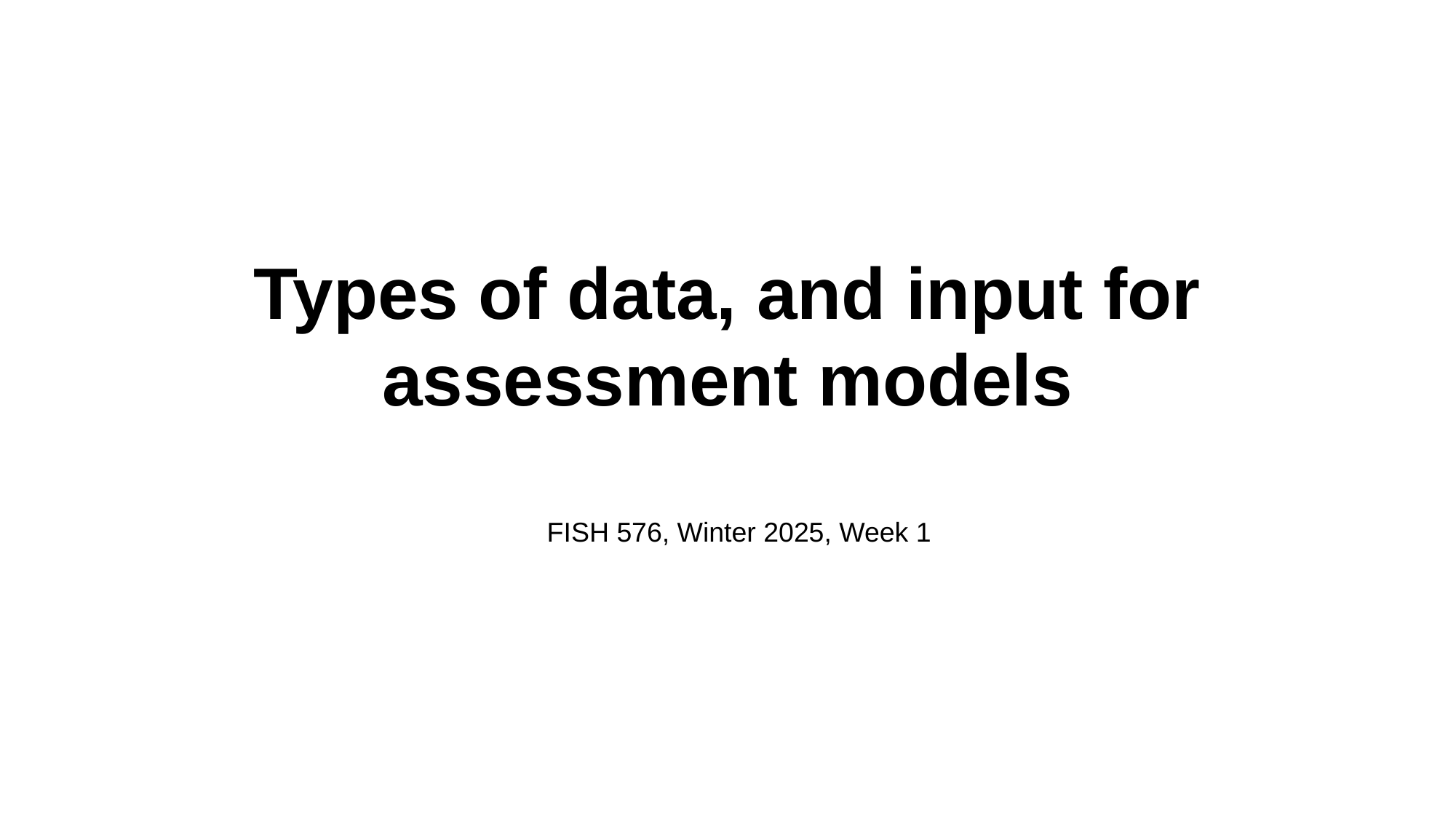

# Types of data, and input for assessment models
FISH 576, Winter 2025, Week 1